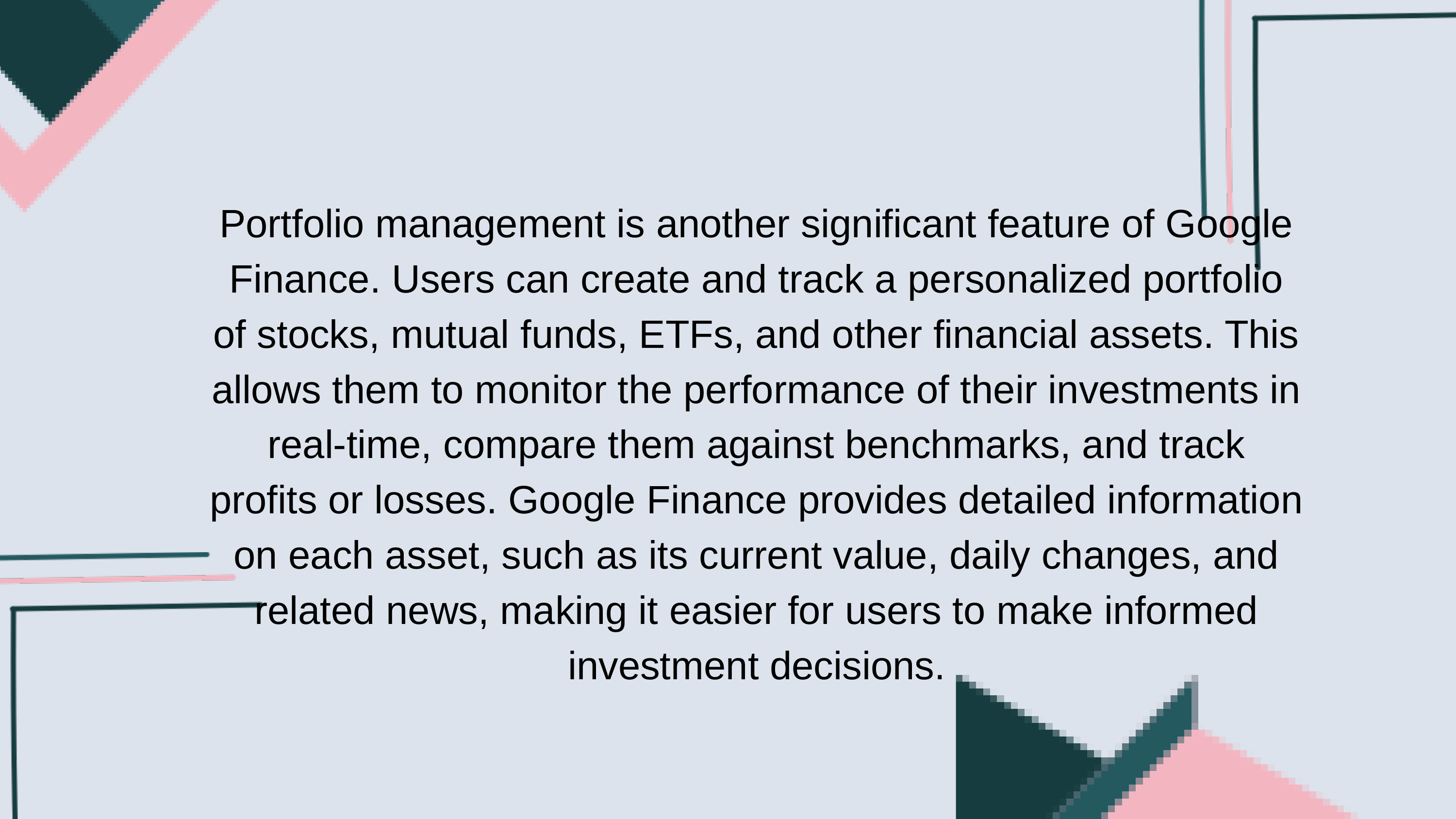

Portfolio management is another significant feature of Google Finance. Users can create and track a personalized portfolio of stocks, mutual funds, ETFs, and other financial assets. This allows them to monitor the performance of their investments in real-time, compare them against benchmarks, and track profits or losses. Google Finance provides detailed information on each asset, such as its current value, daily changes, and related news, making it easier for users to make informed investment decisions.